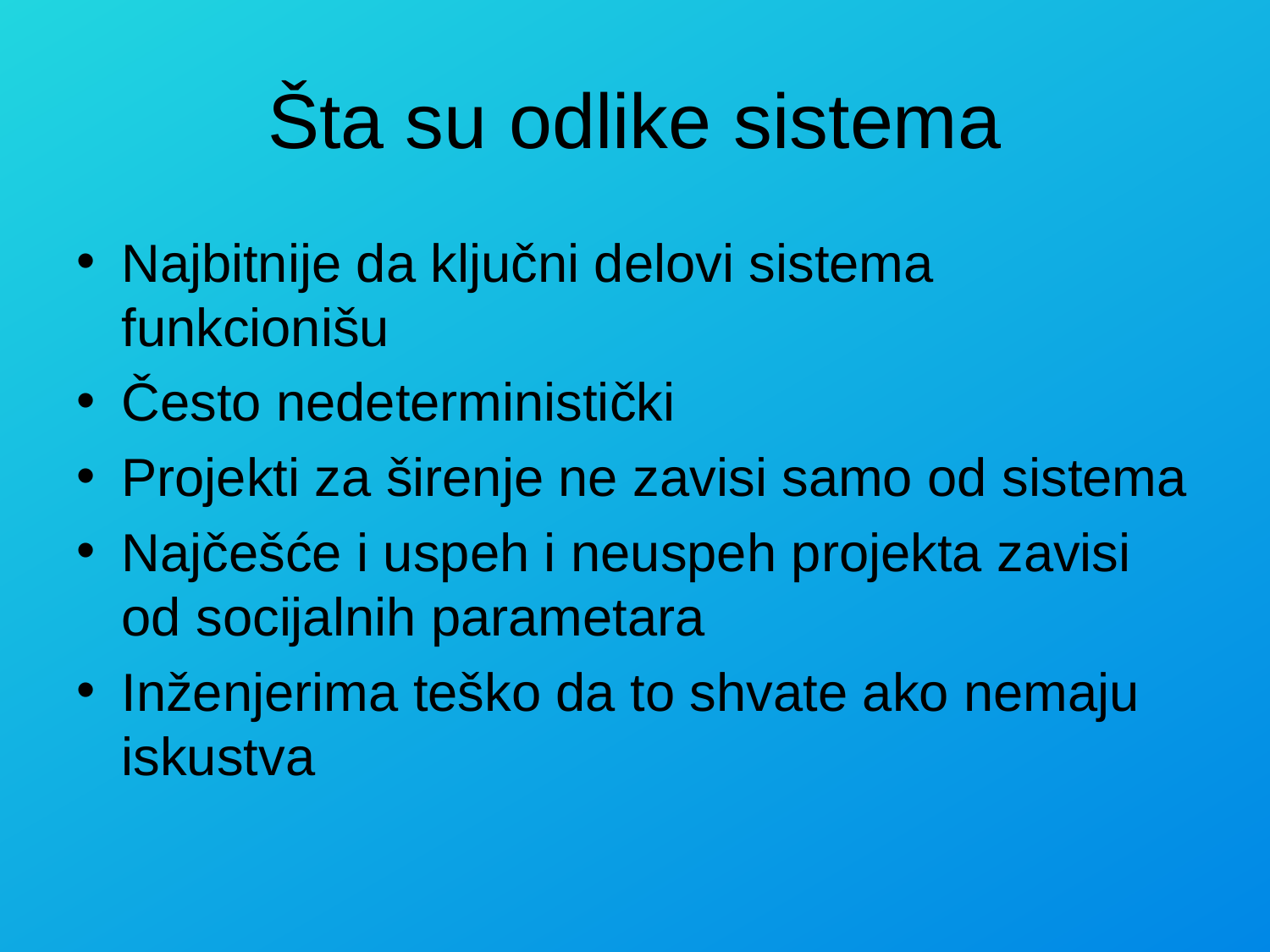

# Šta su odlike sistema
Najbitnije da ključni delovi sistema funkcionišu
Često nedeterministički
Projekti za širenje ne zavisi samo od sistema
Najčešće i uspeh i neuspeh projekta zavisi od socijalnih parametara
Inženjerima teško da to shvate ako nemaju iskustva